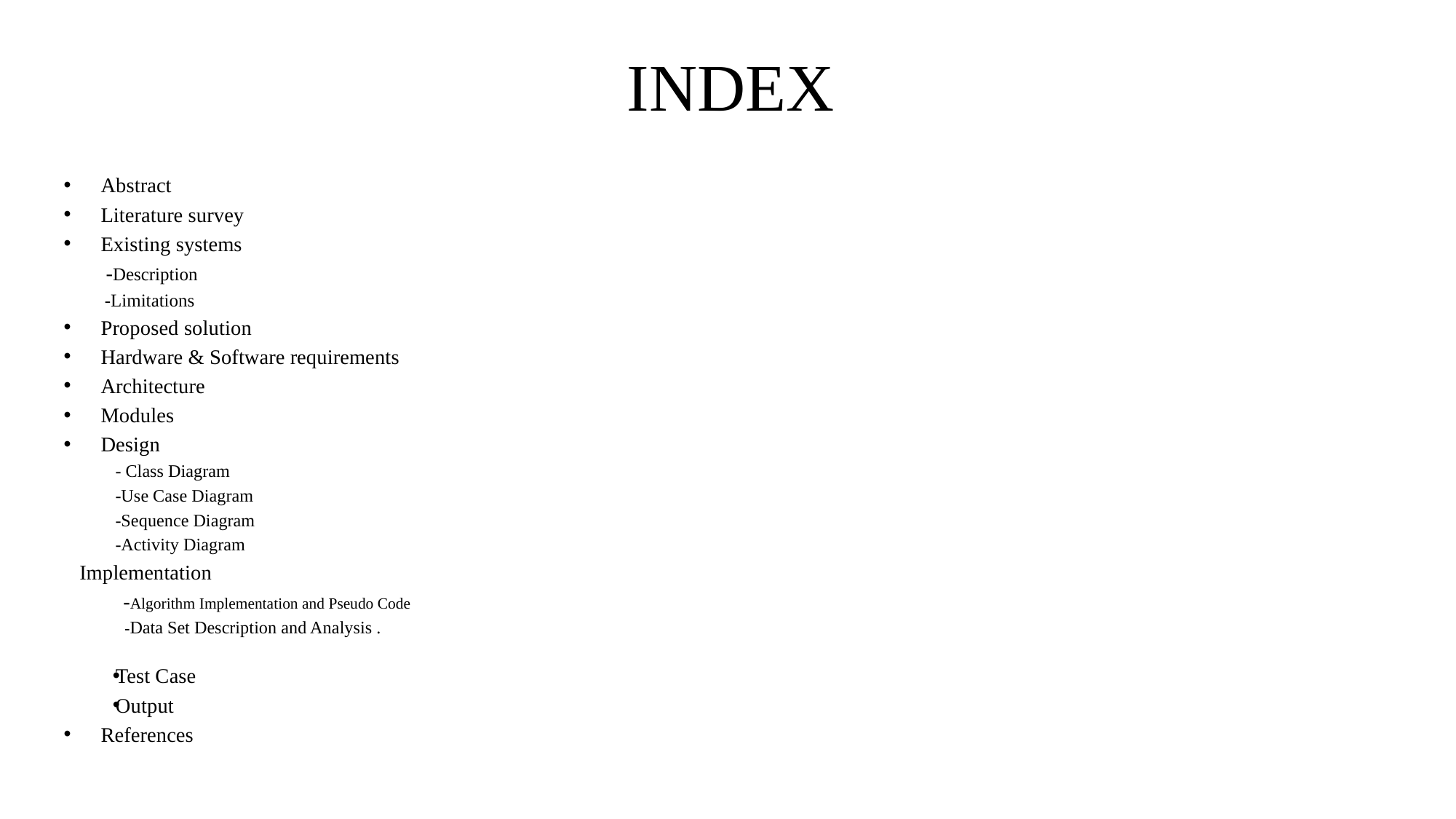

# INDEX
Abstract
Literature survey
Existing systems
        -Description
         -Limitations
Proposed solution
Hardware & Software requirements
Architecture
Modules
Design
   - Class Diagram
   -Use Case Diagram
   -Sequence Diagram
   -Activity Diagram
   Implementation
  -Algorithm Implementation and Pseudo Code
   -Data Set Description and Analysis .
Test Case
Output
References